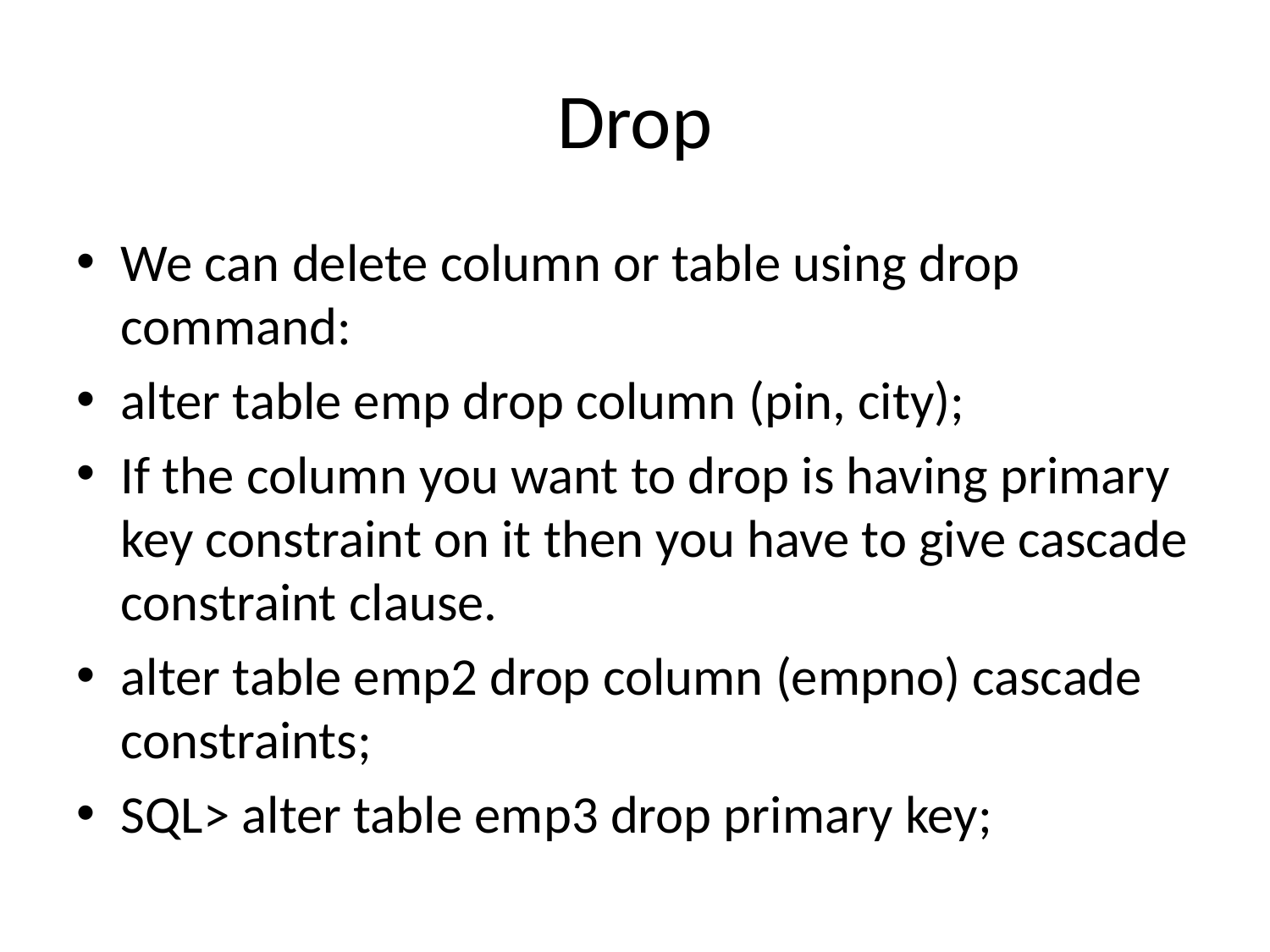

# Drop
We can delete column or table using drop command:
alter table emp drop column (pin, city);
If the column you want to drop is having primary key constraint on it then you have to give cascade constraint clause.
alter table emp2 drop column (empno) cascade constraints;
SQL> alter table emp3 drop primary key;